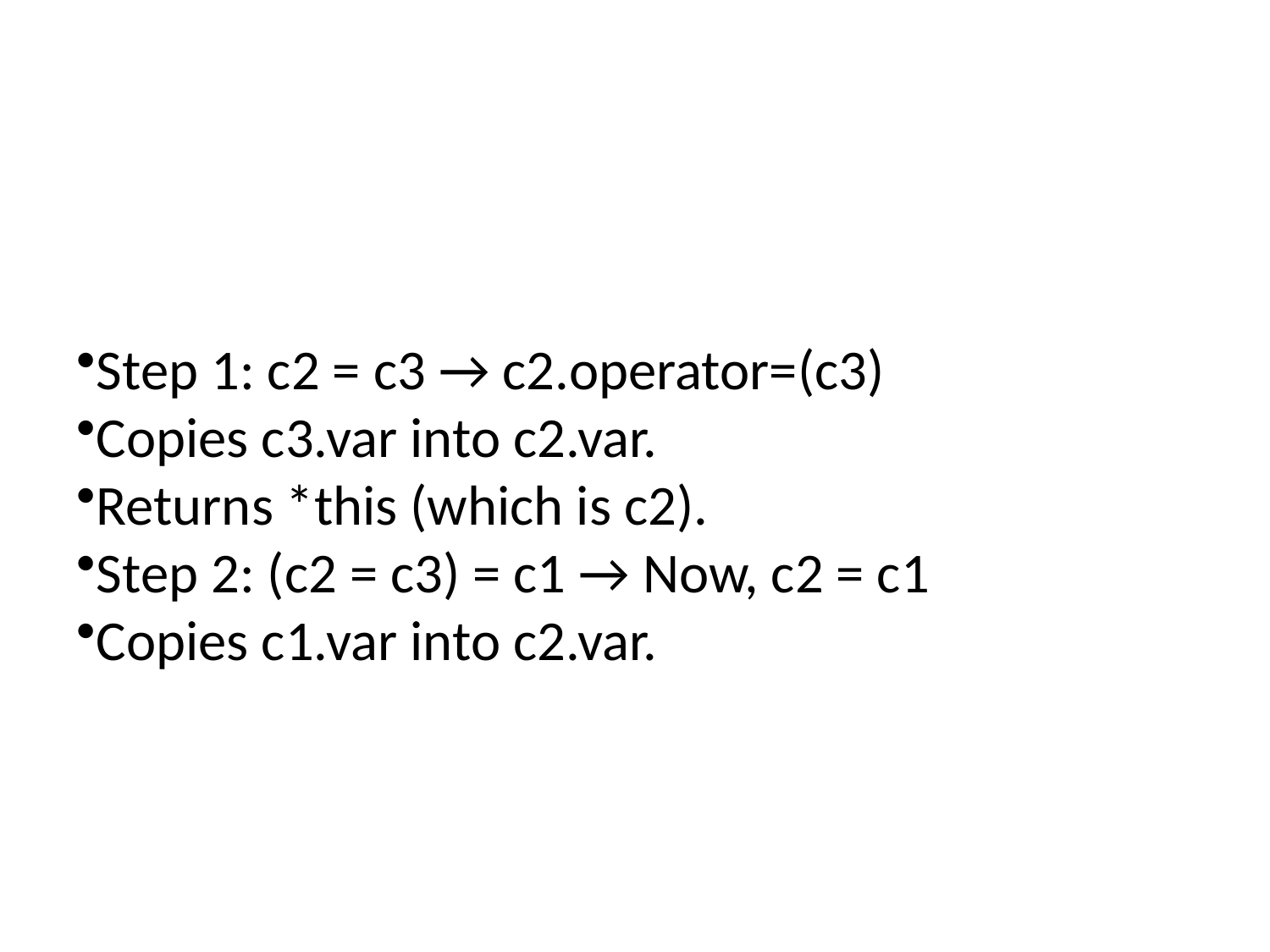

#
Step 1: c2 = c3 → c2.operator=(c3)
Copies c3.var into c2.var.
Returns *this (which is c2).
Step 2: (c2 = c3) = c1 → Now, c2 = c1
Copies c1.var into c2.var.